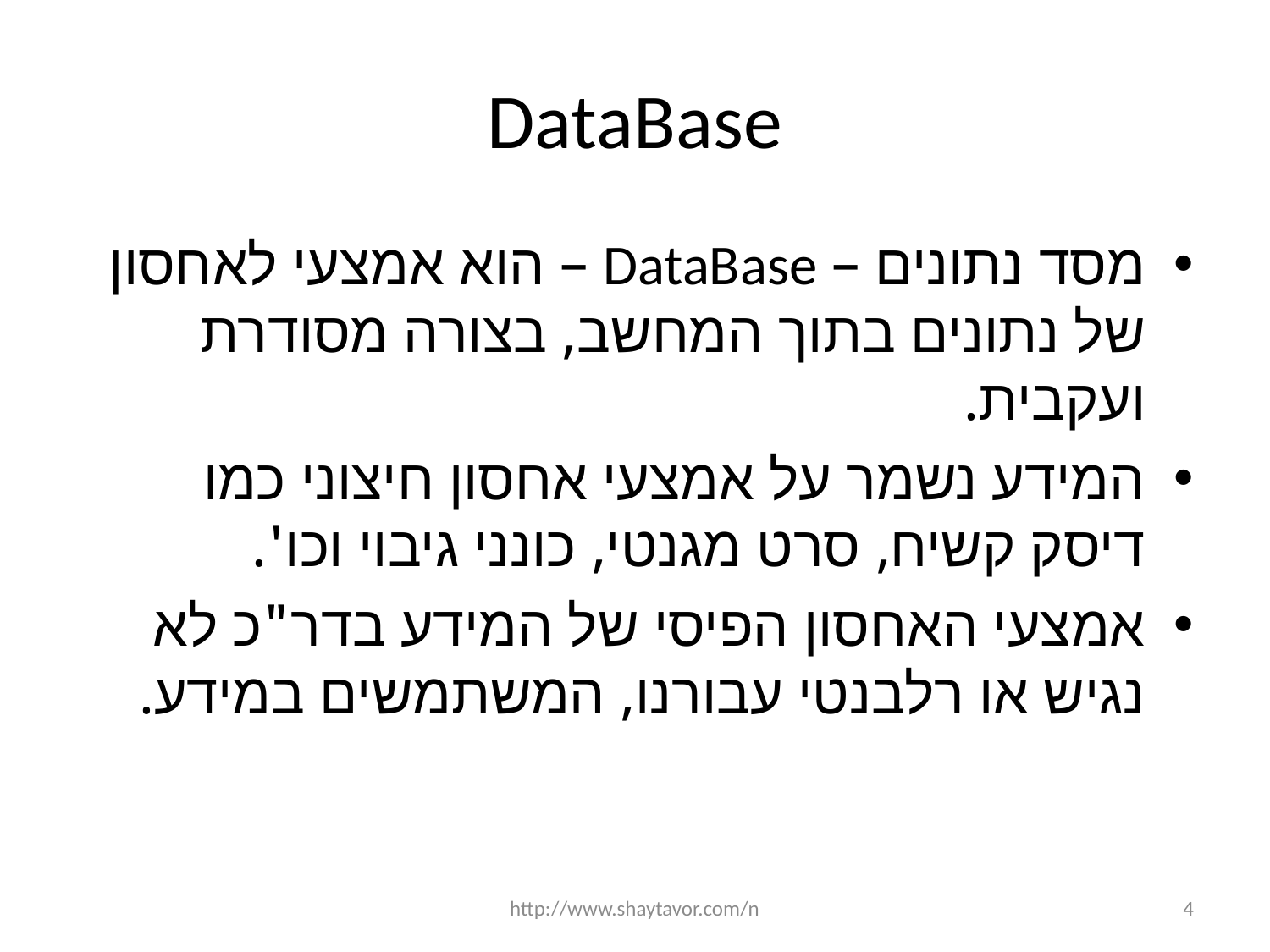

# DataBase
מסד נתונים – DataBase – הוא אמצעי לאחסון של נתונים בתוך המחשב, בצורה מסודרת ועקבית.
המידע נשמר על אמצעי אחסון חיצוני כמו דיסק קשיח, סרט מגנטי, כונני גיבוי וכו'.
אמצעי האחסון הפיסי של המידע בדר"כ לא נגיש או רלבנטי עבורנו, המשתמשים במידע.
http://www.shaytavor.com/n
4